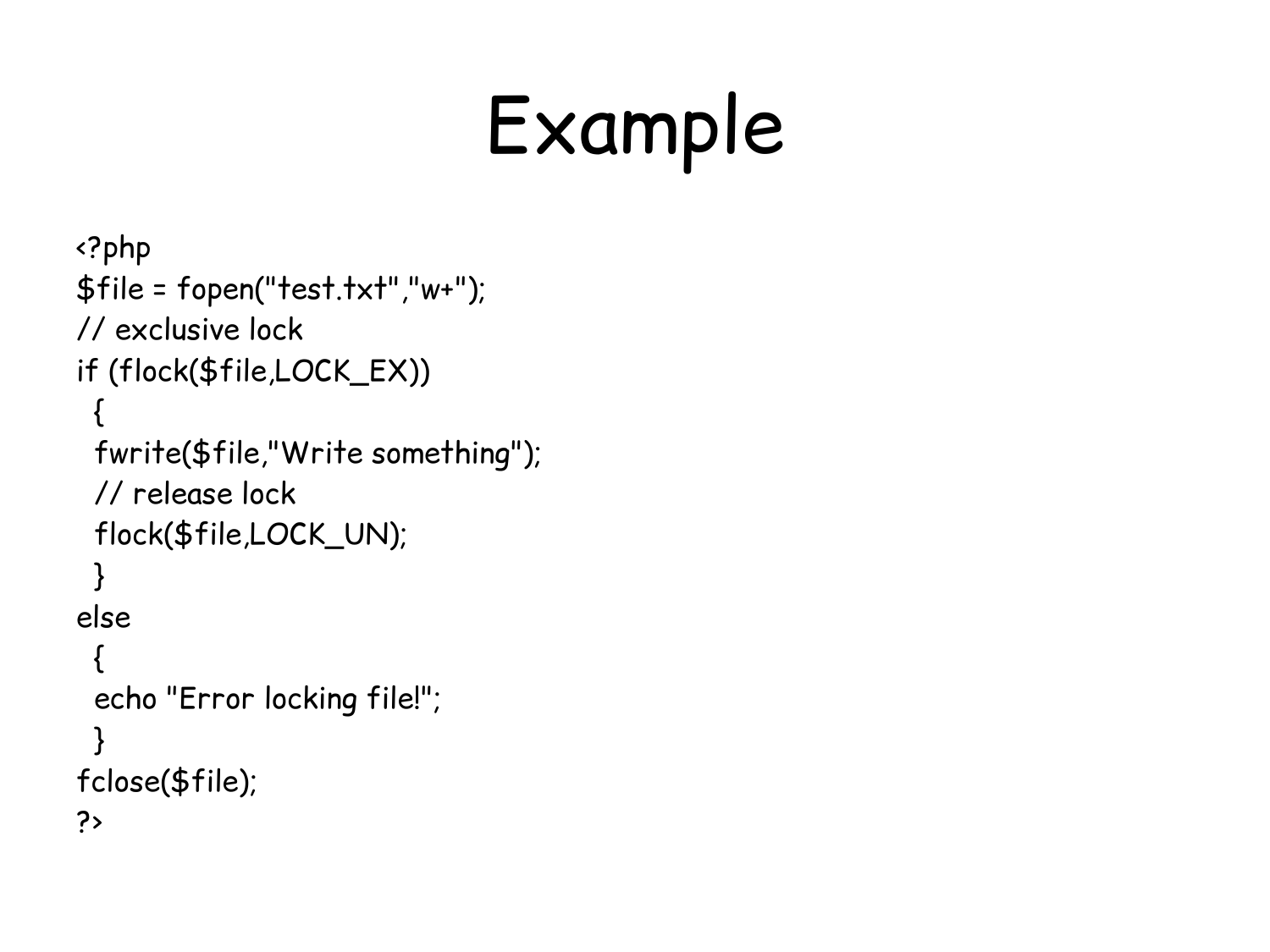

# Example
<?php
$file = fopen("test.txt","w+");
// exclusive lock
if (flock($file,LOCK_EX))
  {
  fwrite($file,"Write something");
  // release lock
  flock($file,LOCK_UN);
  }
else
  {
  echo "Error locking file!";
  }
fclose($file);
?>
30